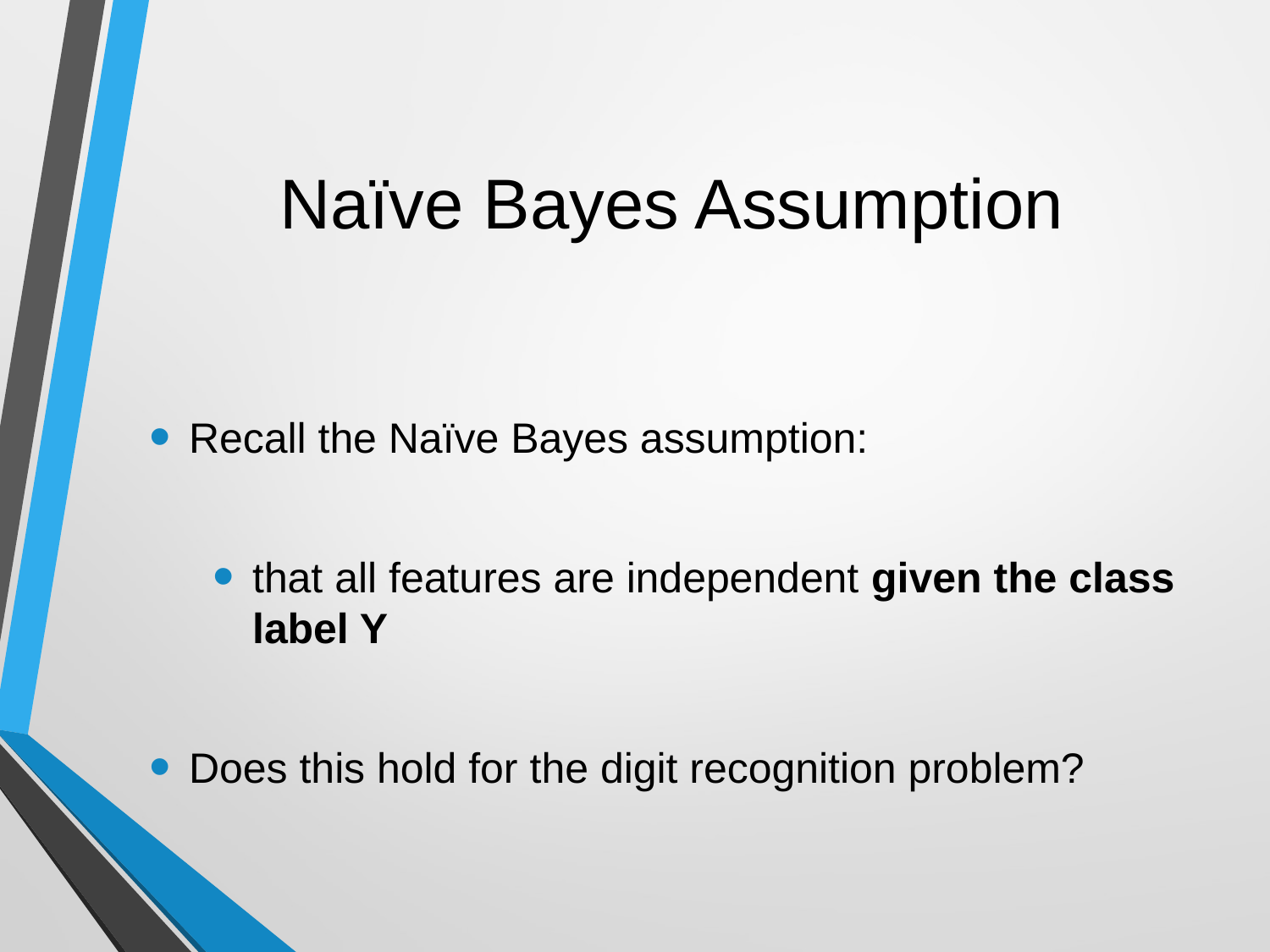

# Naïve Bayes Assumption
Recall the Naïve Bayes assumption:

that all features are independent given the class label Y

Does this hold for the digit recognition problem?